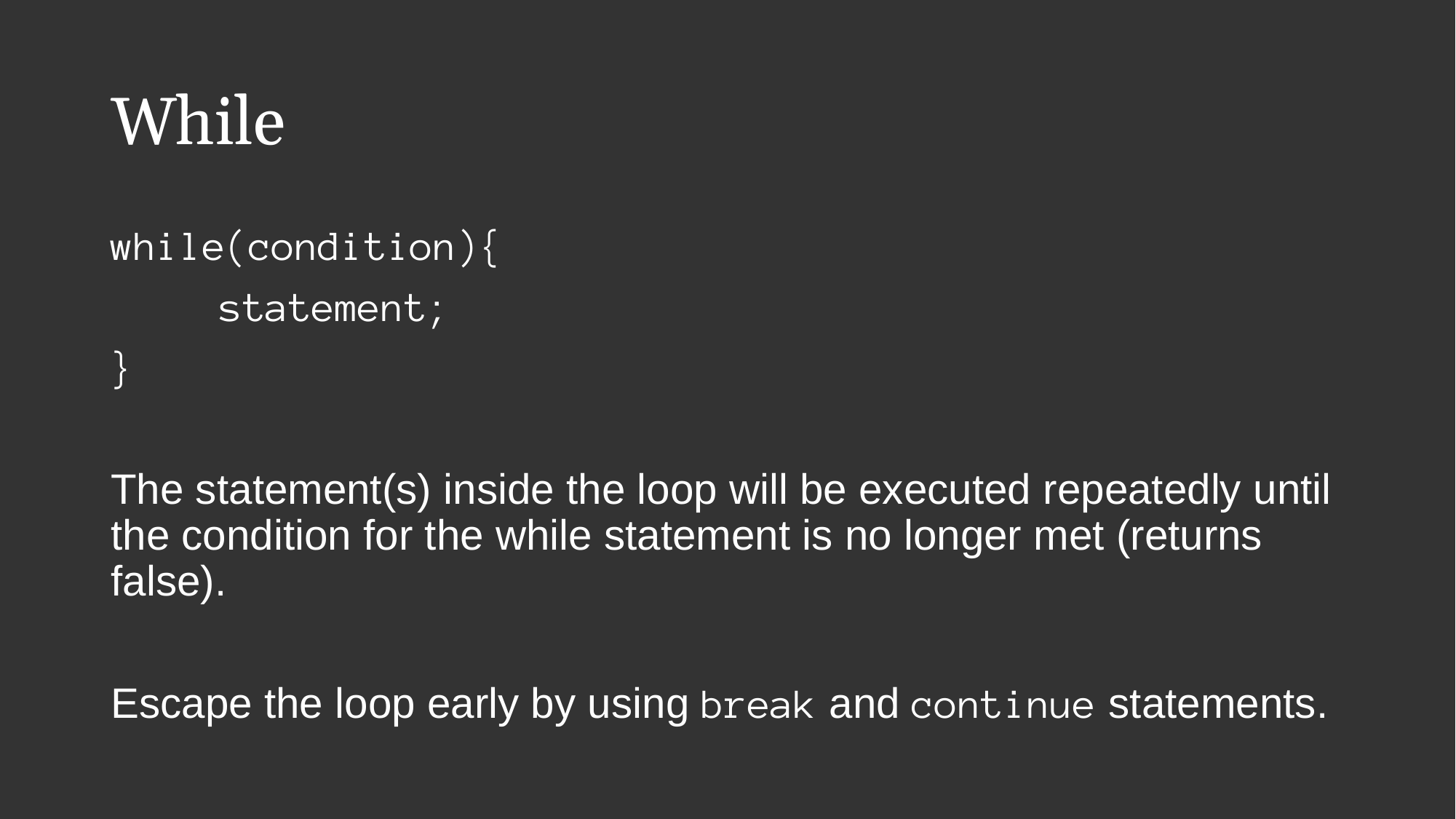

# While
while(condition){
	statement;
}

The statement(s) inside the loop will be executed repeatedly until the condition for the while statement is no longer met (returns false).

Escape the loop early by using break and continue statements.